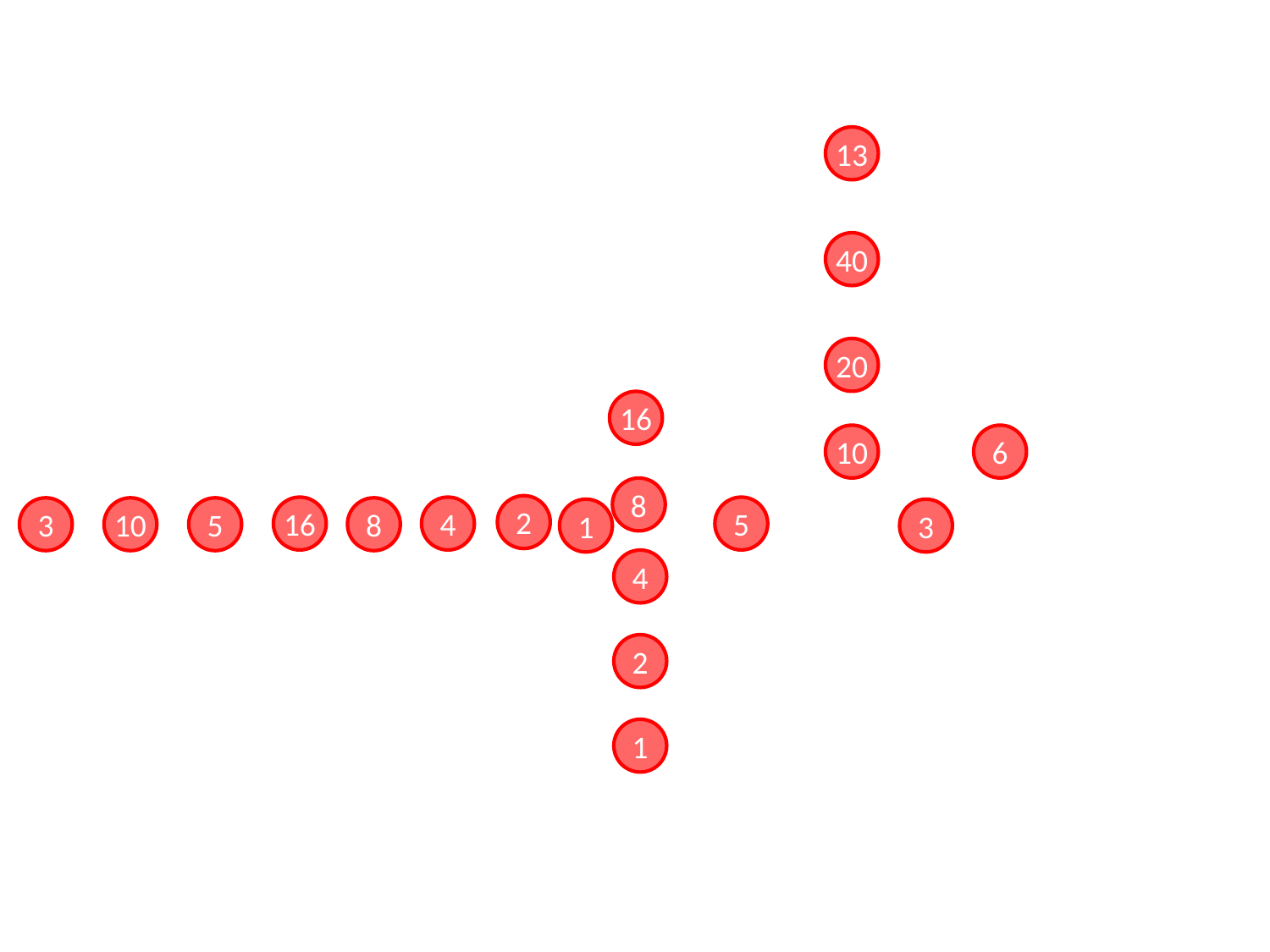

13
40
20
16
10
6
8
2
16
4
5
3
10
5
8
1
3
4
2
1